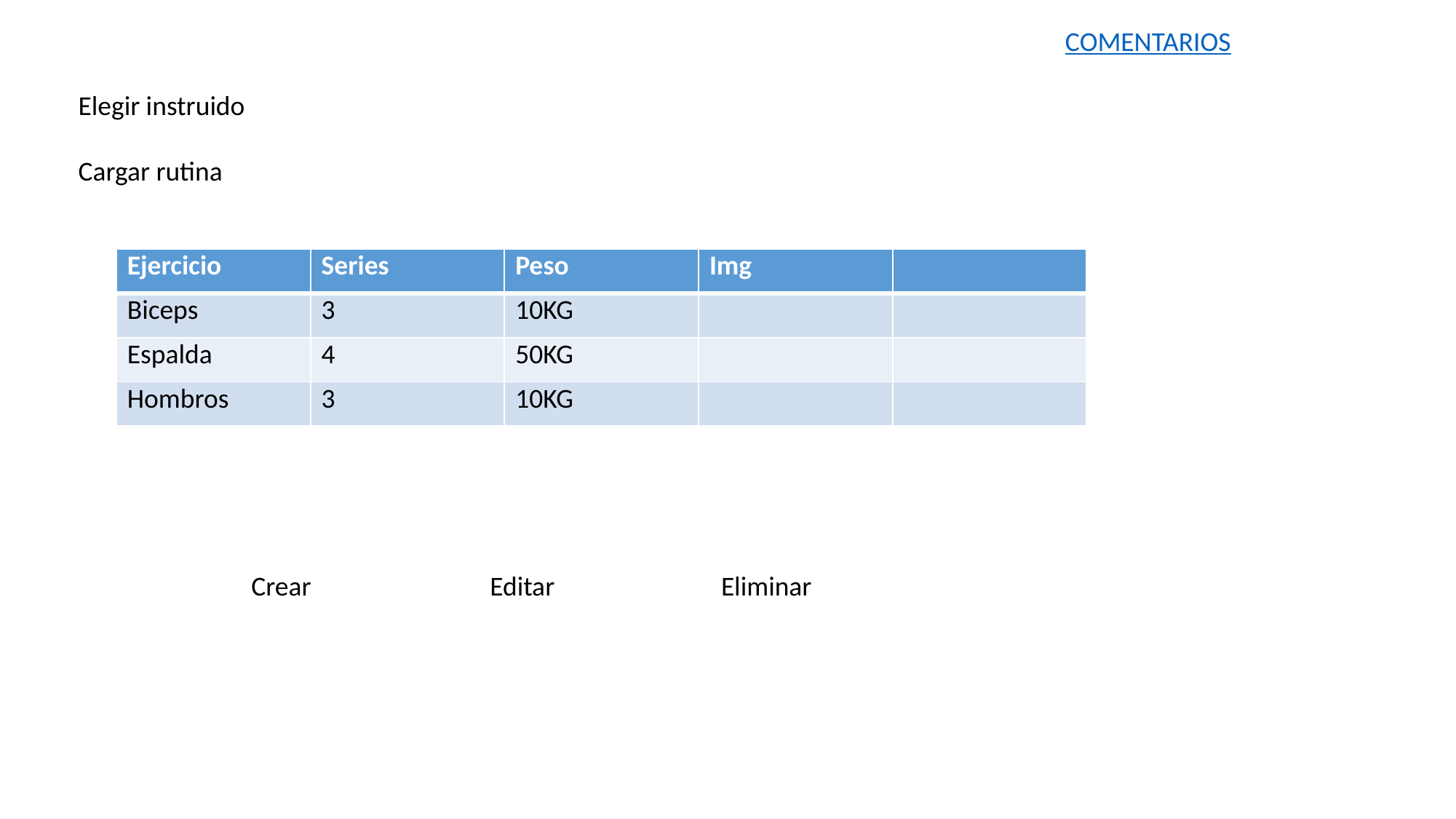

COMENTARIOS
Elegir instruido

Cargar rutina

| Ejercicio | Series | Peso | Img |  |
| --- | --- | --- | --- | --- |
| Biceps | 3 | 10KG |  |  |
| Espalda | 4 | 50KG |  |  |
| Hombros | 3 | 10KG |  |  |
Crear                             Editar                           Eliminar